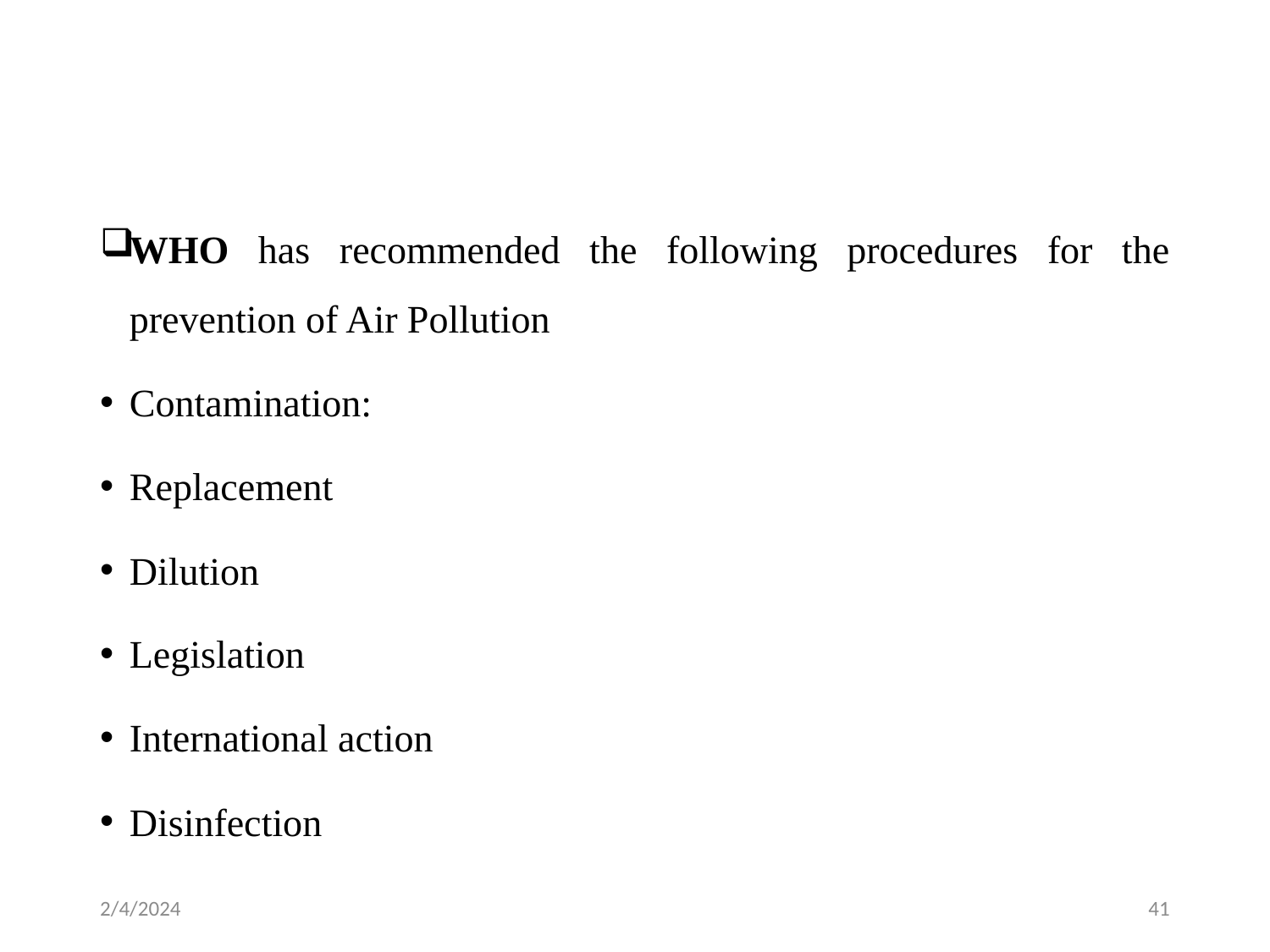

WHO has recommended the following procedures for the prevention of Air Pollution
Contamination:
Replacement
Dilution
Legislation
International action
Disinfection

#
2/4/2024
41